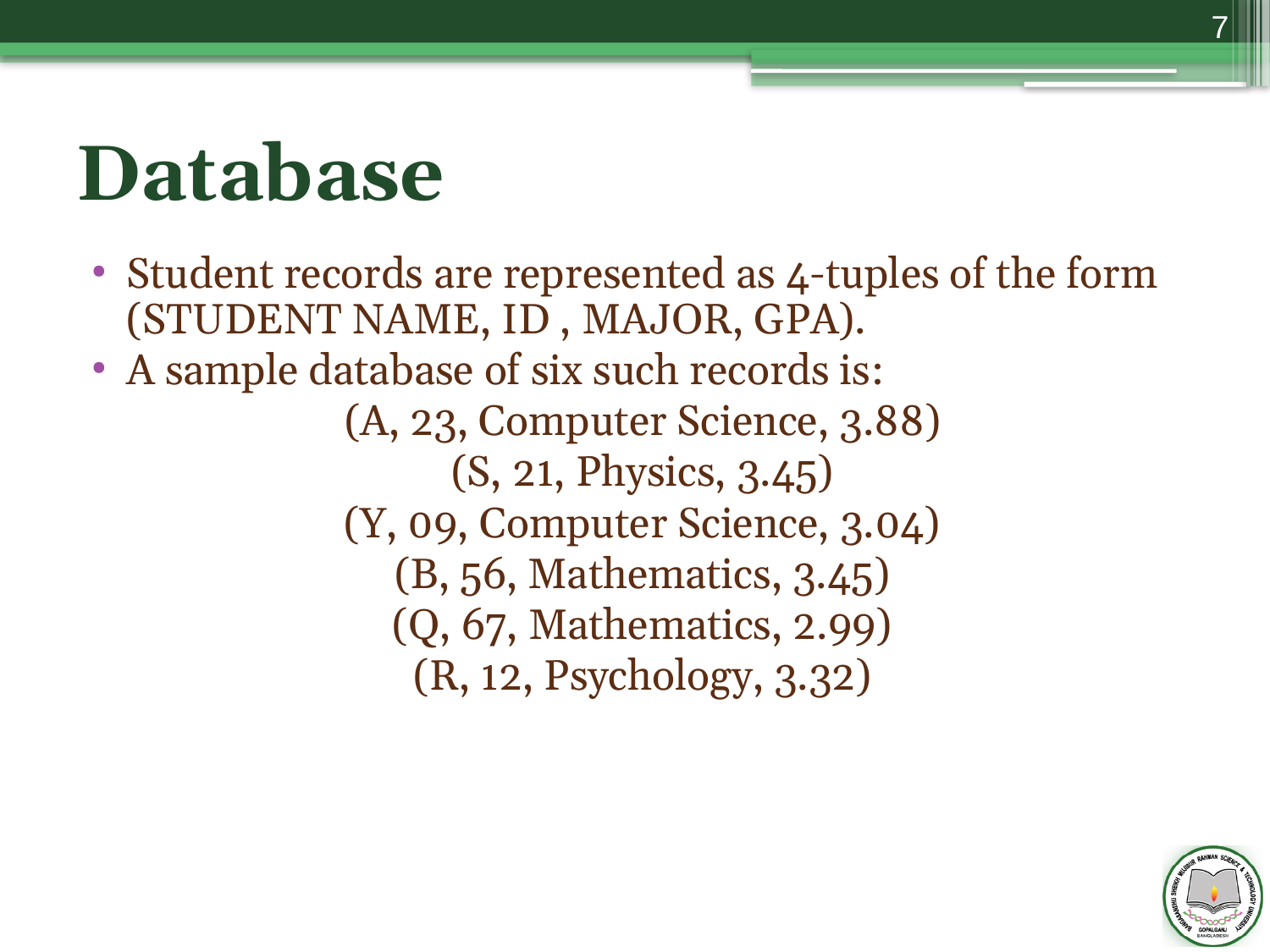

7
# Database
Student records are represented as 4-tuples of the form (STUDENT NAME, ID , MAJOR, GPA).
A sample database of six such records is:
(A, 23, Computer Science, 3.88)
(S, 21, Physics, 3.45)
(Y, 09, Computer Science, 3.04)
(B, 56, Mathematics, 3.45)
(Q, 67, Mathematics, 2.99)
(R, 12, Psychology, 3.32)